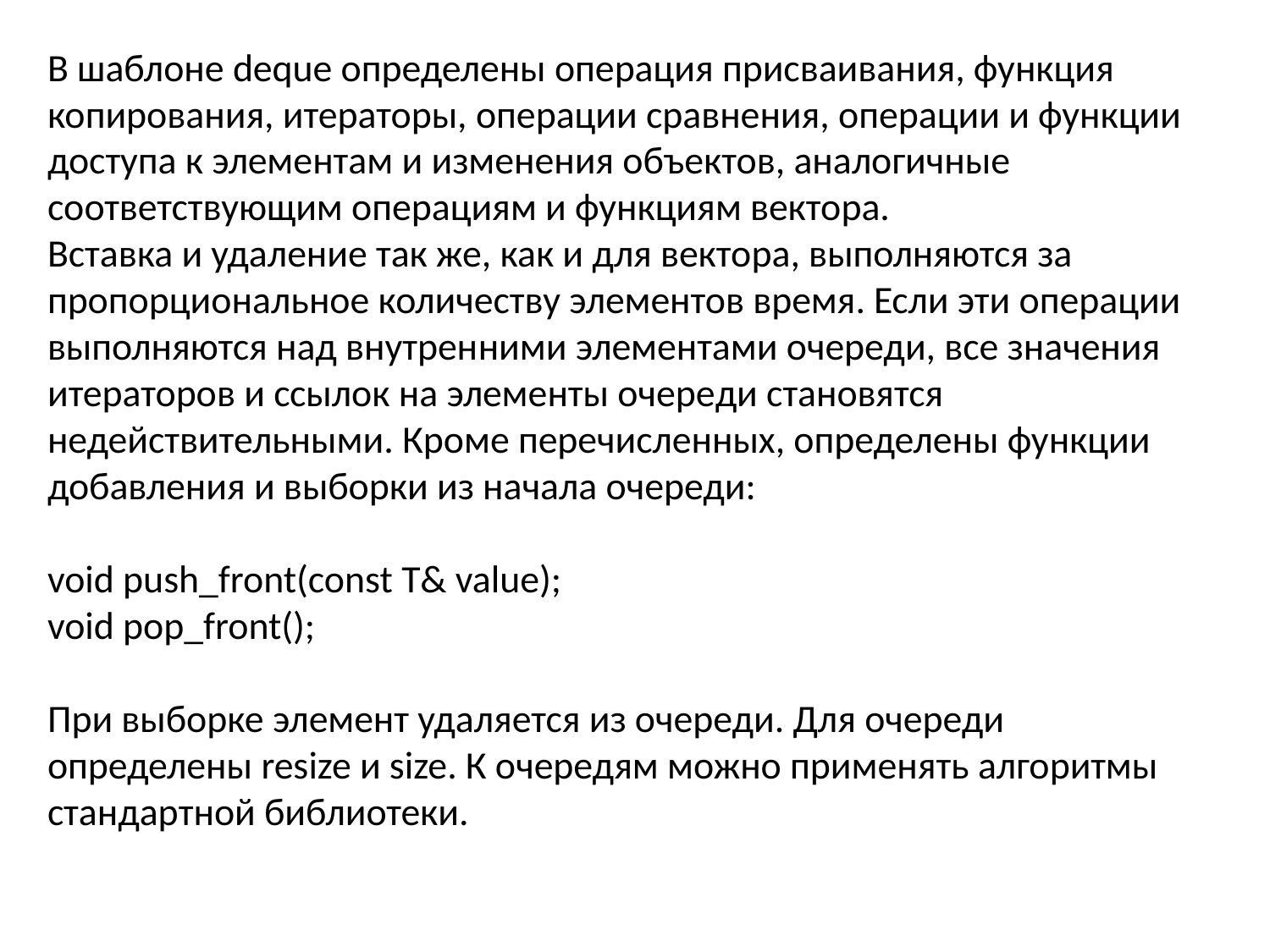

В шаблоне deque определены операция присваивания, функция копирования, итераторы, операции сравнения, операции и функции доступа к элементам и изменения объектов, аналогичные соответствующим операциям и функциям вектора.
Вставка и удаление так же, как и для вектора, выполняются за пропорциональ­ное количеству элементов время. Если эти операции выполняются над внутрен­ними элементами очереди, все значения итераторов и ссылок на элементы очере­ди становятся недействительными. Кроме перечисленных, определены функции добавления и выборки из начала очереди:

void push_front(const Т& value);
void pop_front();

При выборке элемент удаляется из очереди. Для очереди определены resize и size. К очередям можно применять алгоритмы стандартной библиотеки.